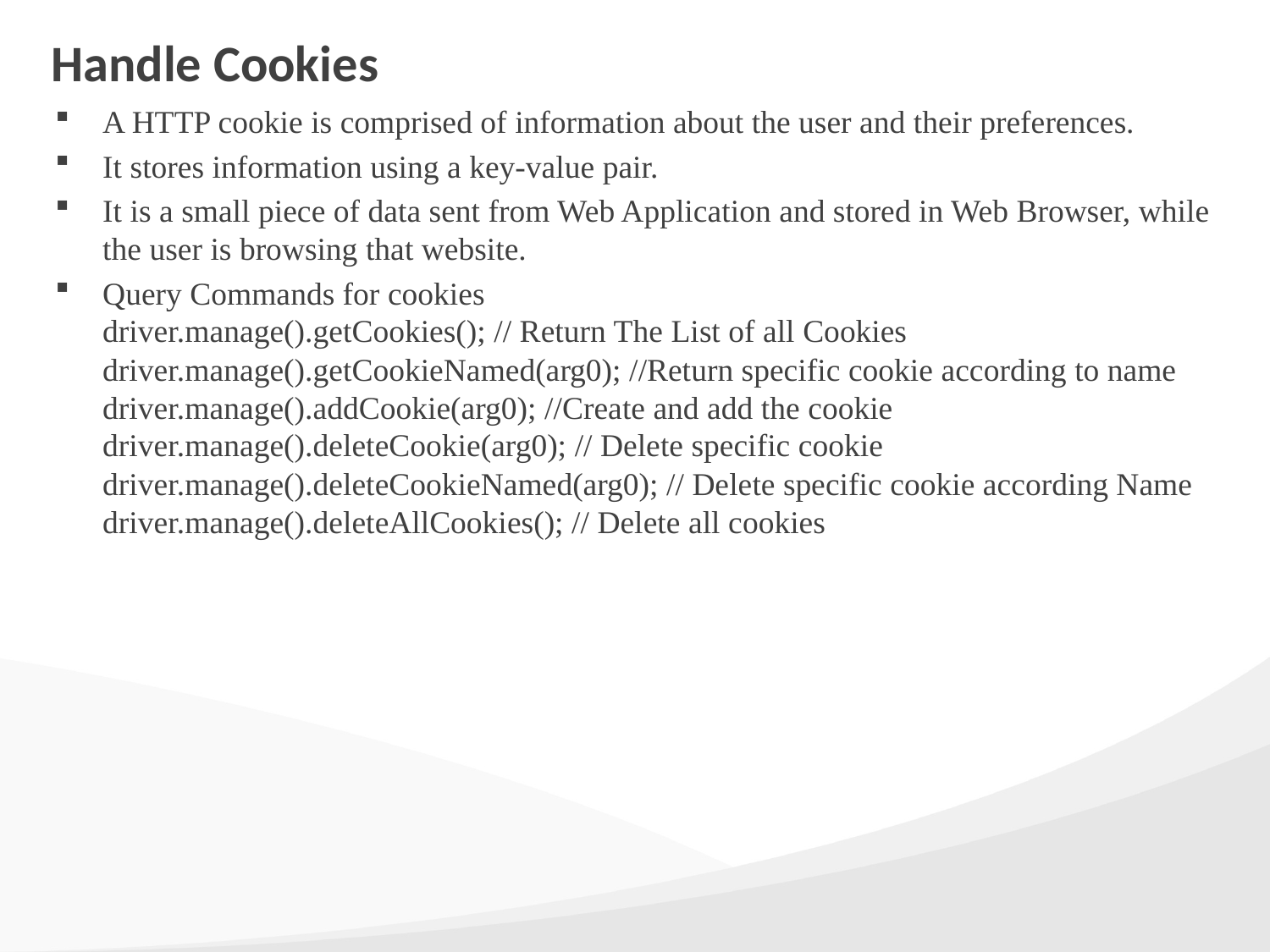

# Handle Cookies
A HTTP cookie is comprised of information about the user and their preferences.
It stores information using a key-value pair.
It is a small piece of data sent from Web Application and stored in Web Browser, while the user is browsing that website.
Query Commands for cookies
driver.manage().getCookies(); // Return The List of all Cookies driver.manage().getCookieNamed(arg0); //Return specific cookie according to name driver.manage().addCookie(arg0); //Create and add the cookie driver.manage().deleteCookie(arg0); // Delete specific cookie driver.manage().deleteCookieNamed(arg0); // Delete specific cookie according Name driver.manage().deleteAllCookies(); // Delete all cookies